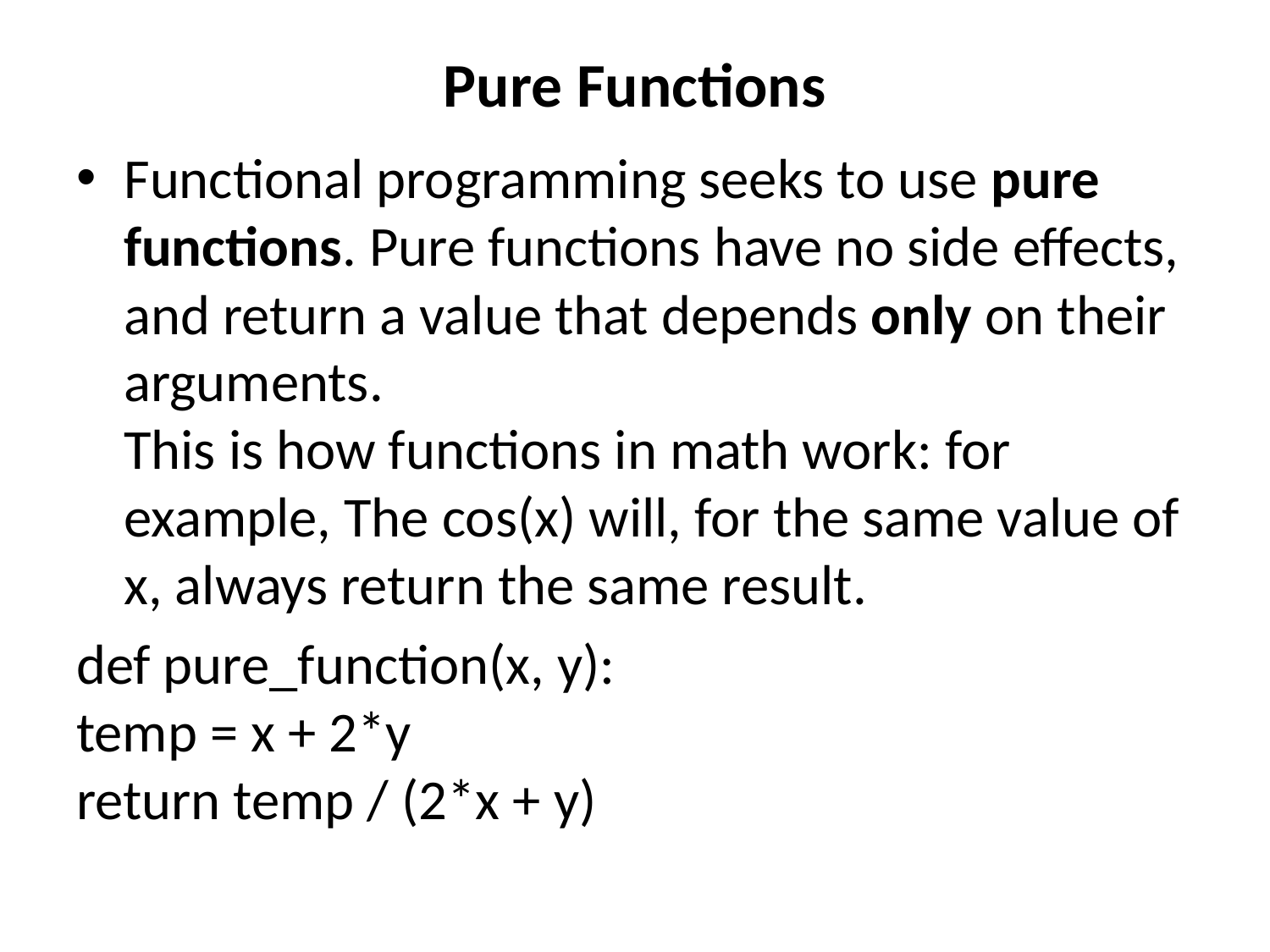

# Pure Functions
Functional programming seeks to use pure functions. Pure functions have no side effects, and return a value that depends only on their arguments.
This is how functions in math work: for example, The cos(x) will, for the same value of x, always return the same result.
def pure_function(x, y):
temp = x + 2*y
return temp / (2*x + y)